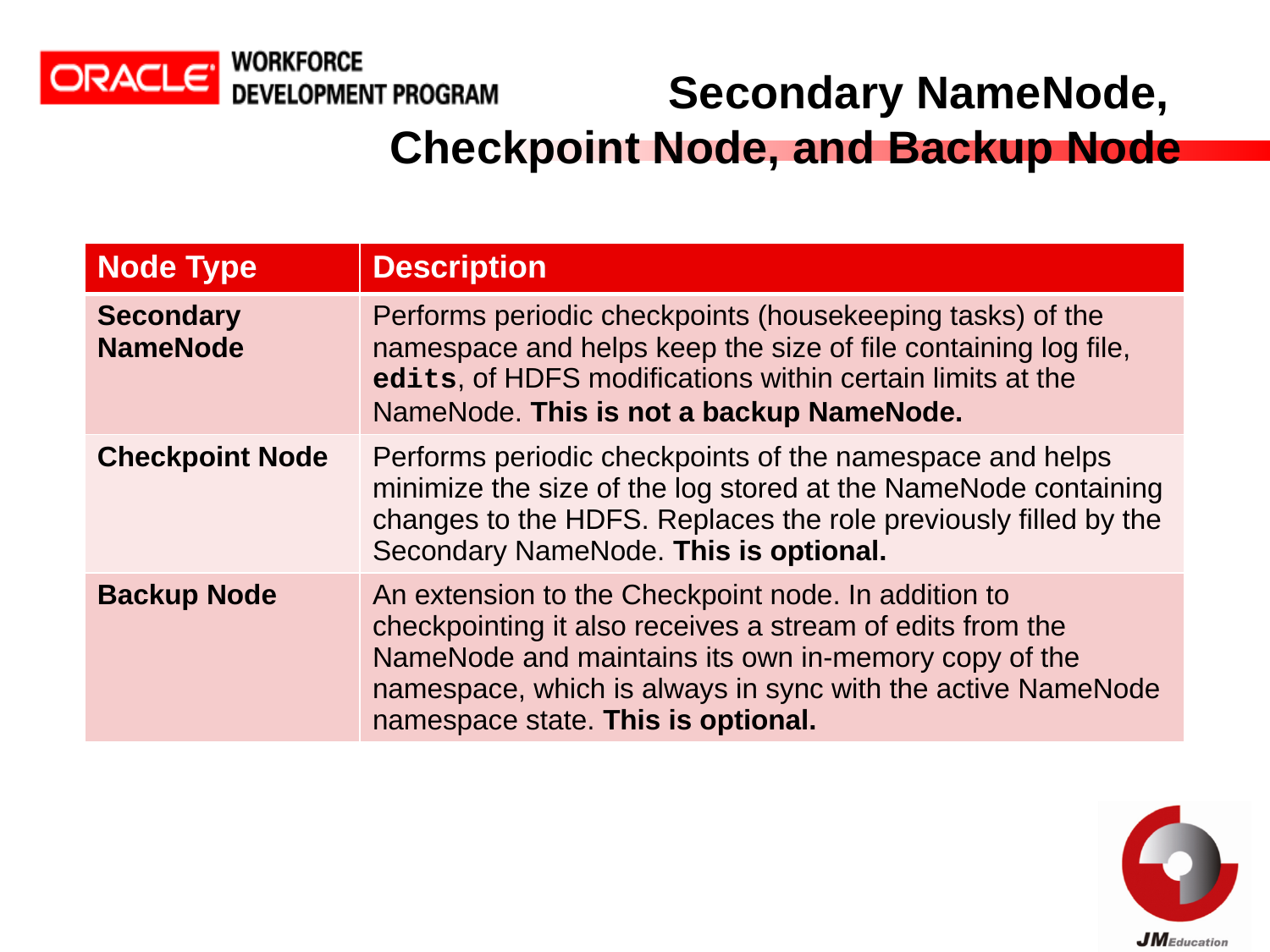

# Secondary NameNode, Checkpoint Node, and Backup Node
| Node Type | Description |
| --- | --- |
| Secondary NameNode | Performs periodic checkpoints (housekeeping tasks) of the namespace and helps keep the size of file containing log file, edits, of HDFS modifications within certain limits at the NameNode. This is not a backup NameNode. |
| Checkpoint Node | Performs periodic checkpoints of the namespace and helps minimize the size of the log stored at the NameNode containing changes to the HDFS. Replaces the role previously filled by the Secondary NameNode. This is optional. |
| Backup Node | An extension to the Checkpoint node. In addition to checkpointing it also receives a stream of edits from the NameNode and maintains its own in-memory copy of the namespace, which is always in sync with the active NameNode namespace state. This is optional. |